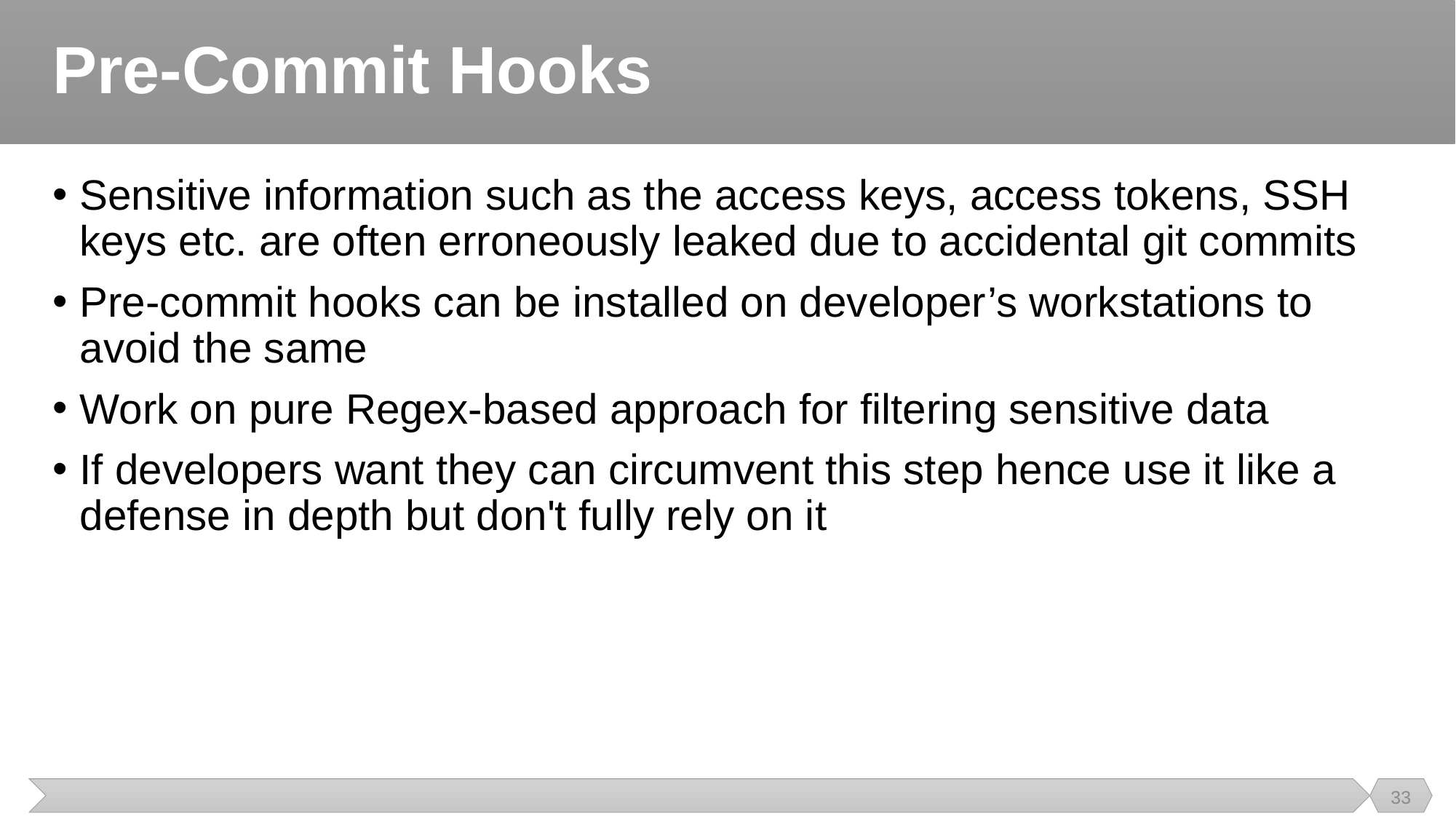

# Pre-Commit Hooks
Sensitive information such as the access keys, access tokens, SSH keys etc. are often erroneously leaked due to accidental git commits
Pre-commit hooks can be installed on developer’s workstations to avoid the same
Work on pure Regex-based approach for filtering sensitive data
If developers want they can circumvent this step hence use it like a defense in depth but don't fully rely on it
33